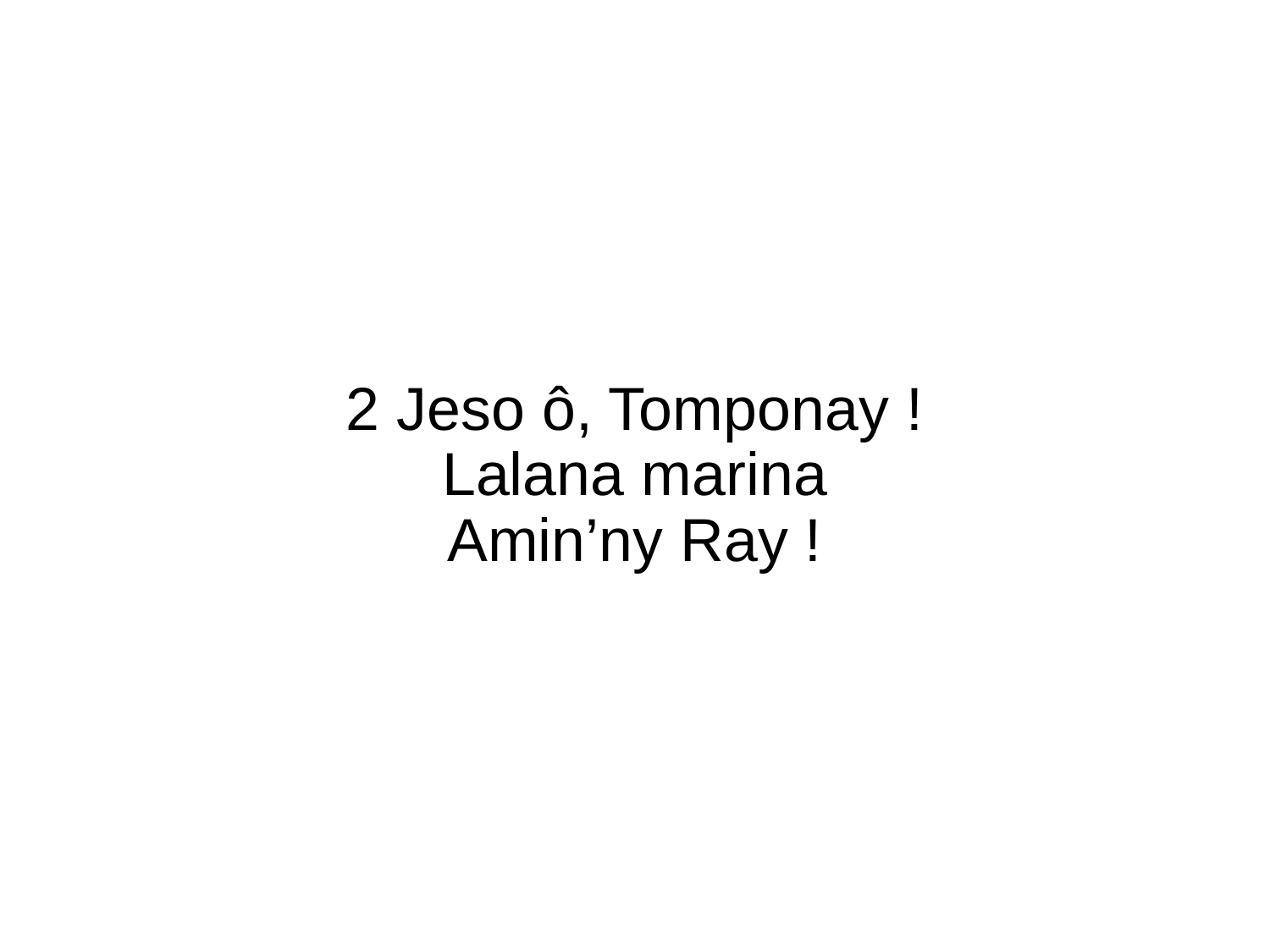

2 Jeso ô, Tomponay !
Lalana marina
Amin’ny Ray !